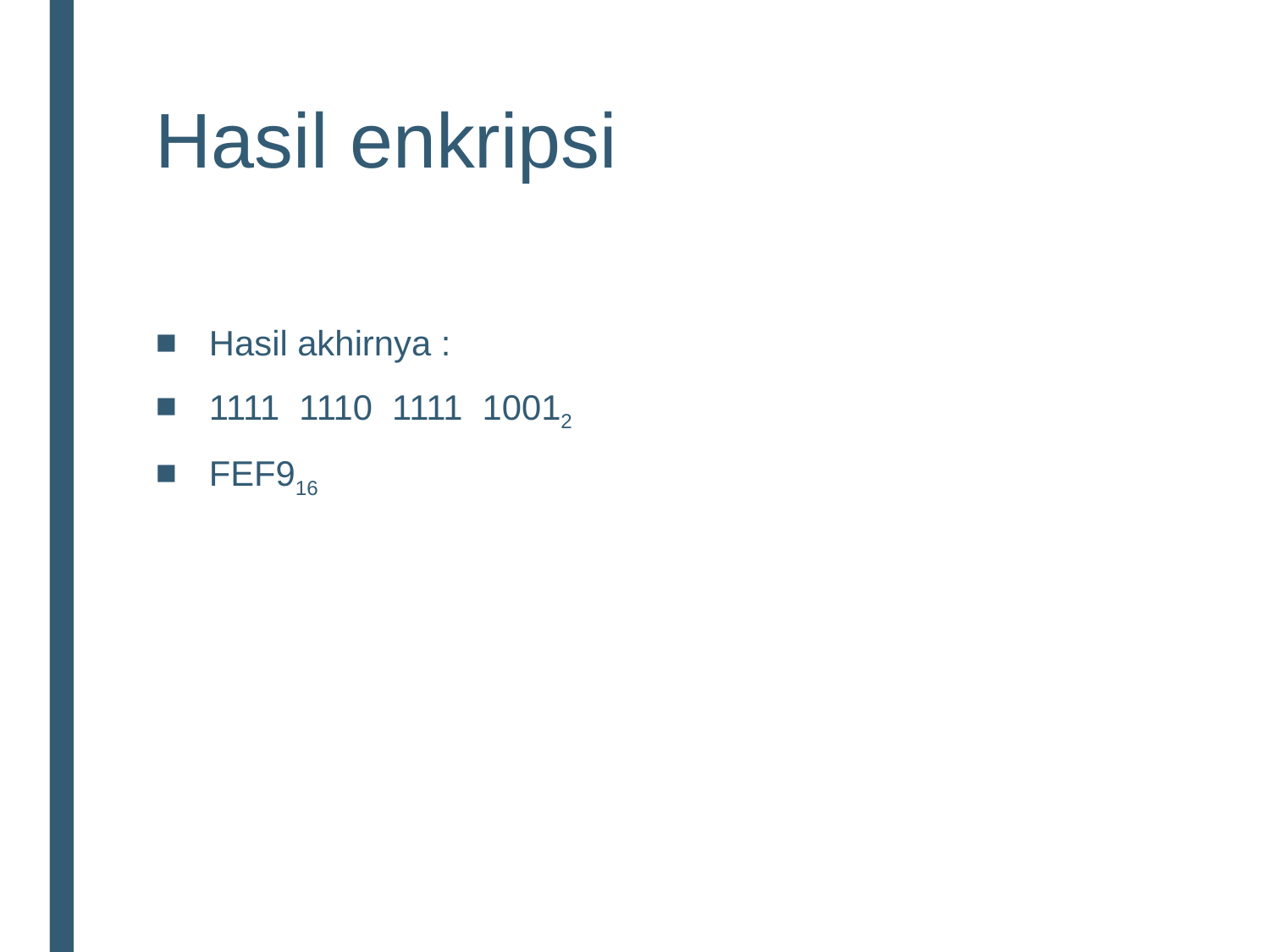

# Hasil enkripsi
Hasil akhirnya :
1111  1110  1111  10012
FEF916